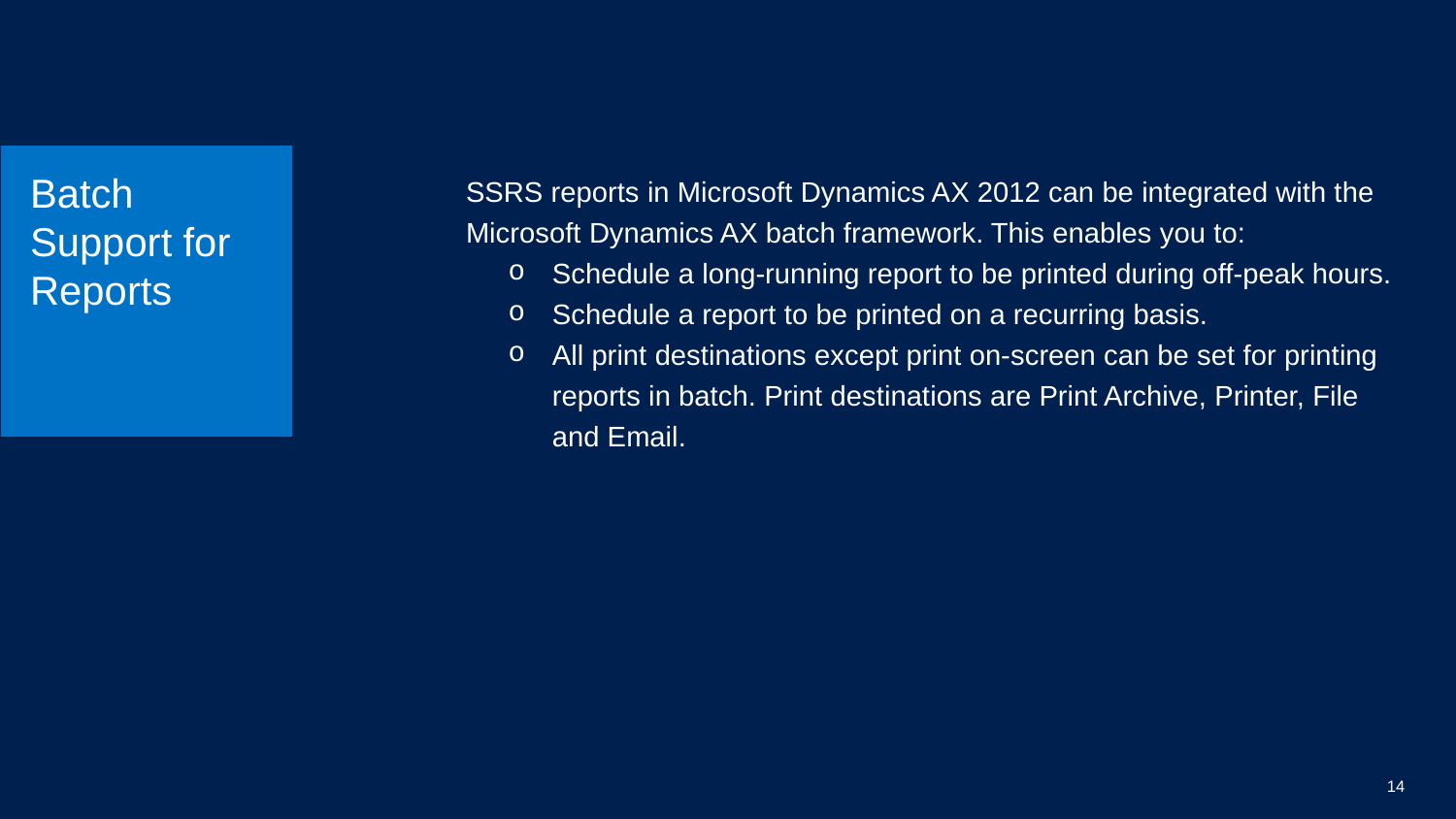

# Batch Support for Reports
SSRS reports in Microsoft Dynamics AX 2012 can be integrated with the Microsoft Dynamics AX batch framework. This enables you to:
Schedule a long-running report to be printed during off-peak hours.
Schedule a report to be printed on a recurring basis.
All print destinations except print on-screen can be set for printing reports in batch. Print destinations are Print Archive, Printer, File and Email.

14